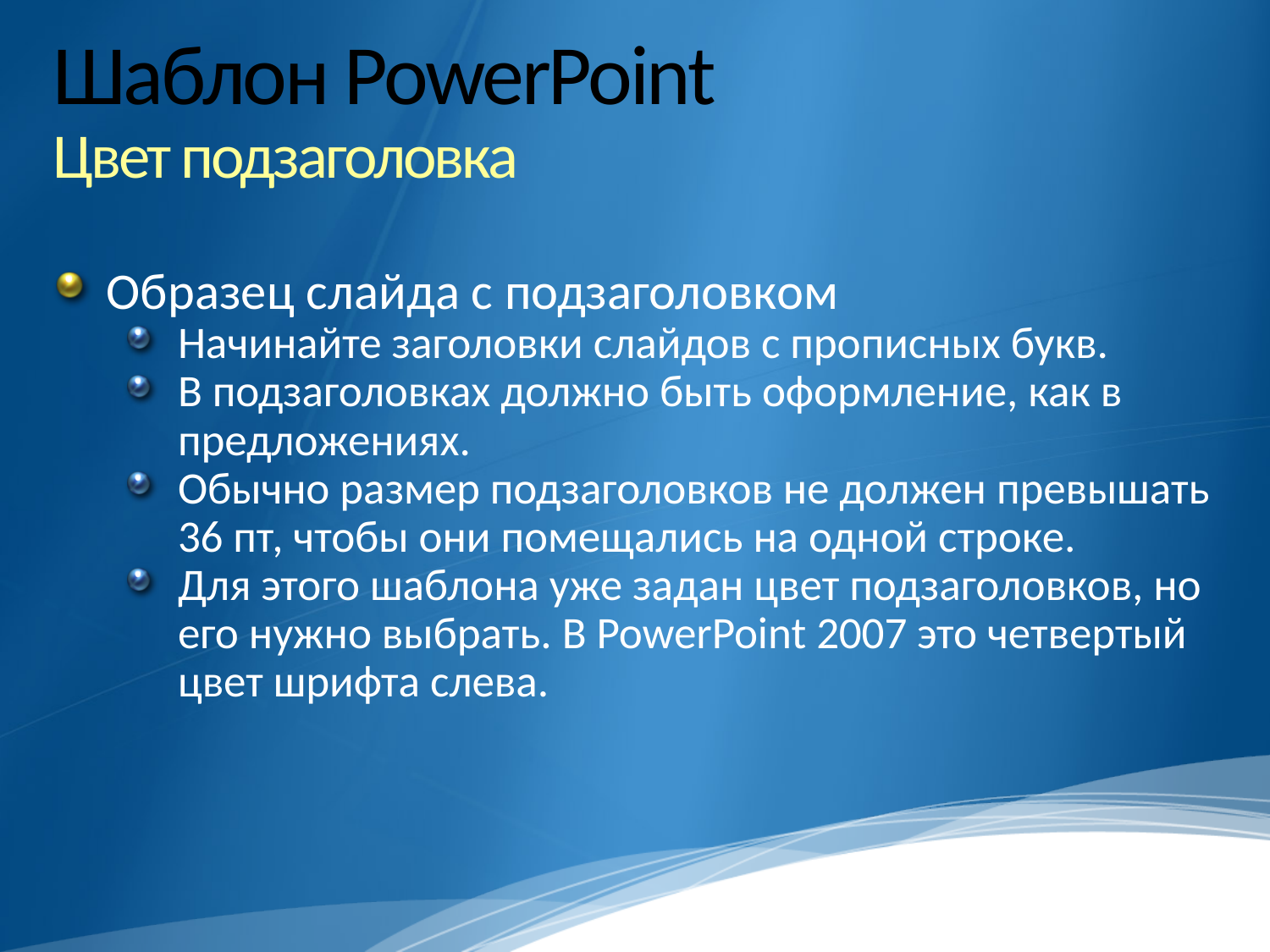

# Шаблон PowerPoint Цвет подзаголовка
Образец слайда с подзаголовком
Начинайте заголовки слайдов с прописных букв.
В подзаголовках должно быть оформление, как в предложениях.
Обычно размер подзаголовков не должен превышать 36 пт, чтобы они помещались на одной строке.
Для этого шаблона уже задан цвет подзаголовков, но его нужно выбрать. В PowerPoint 2007 это четвертый цвет шрифта слева.